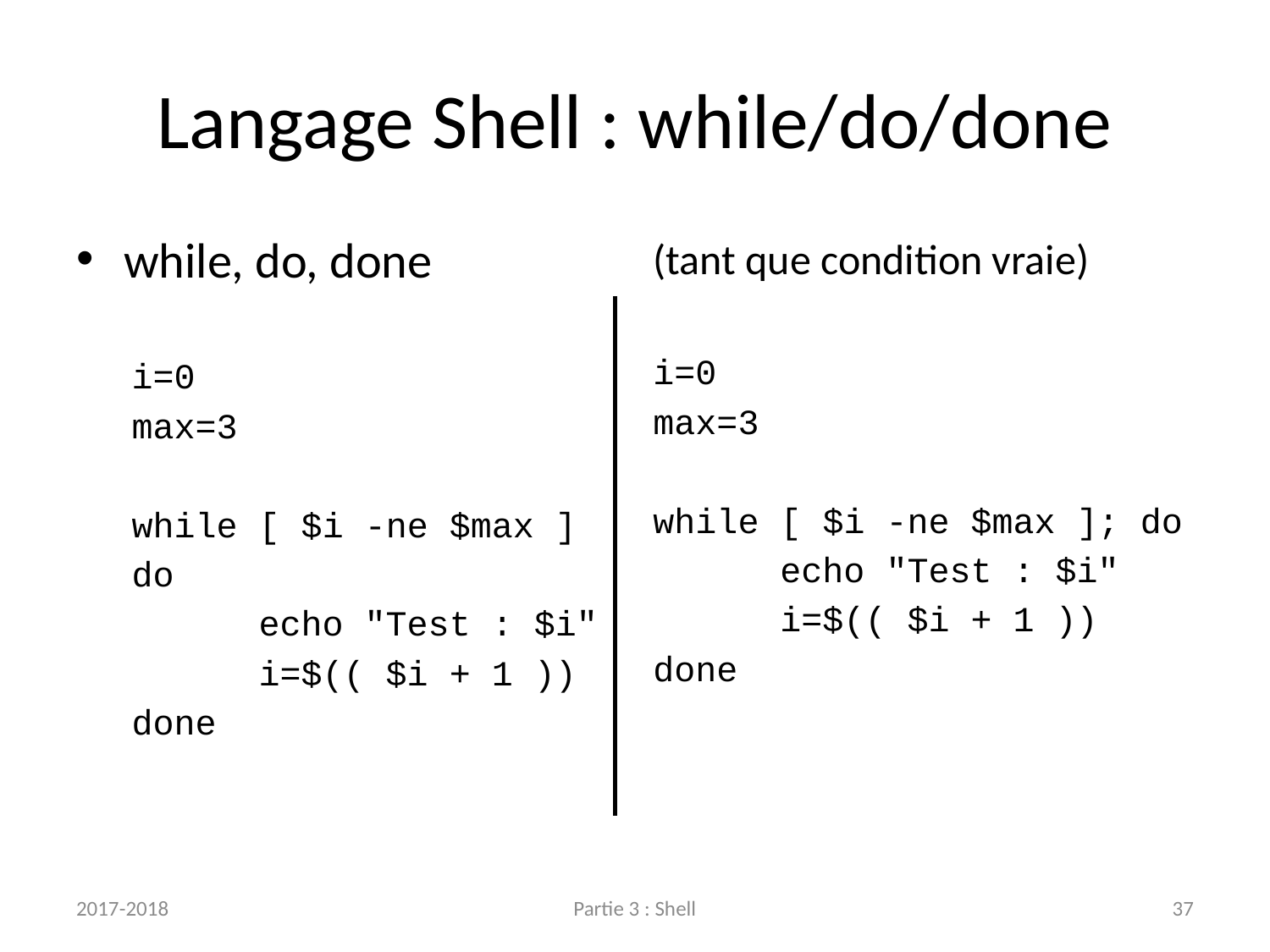

# Langage Shell : while/do/done
while, do, done

i=0
max=3

while [ $i -ne $max ]
do
	echo "Test : $i"
	i=$(( $i + 1 ))
done

(tant que condition vraie)

i=0
max=3

while [ $i -ne $max ]; do
	echo "Test : $i"
	i=$(( $i + 1 ))
done

2017-2018
Partie 3 : Shell
37